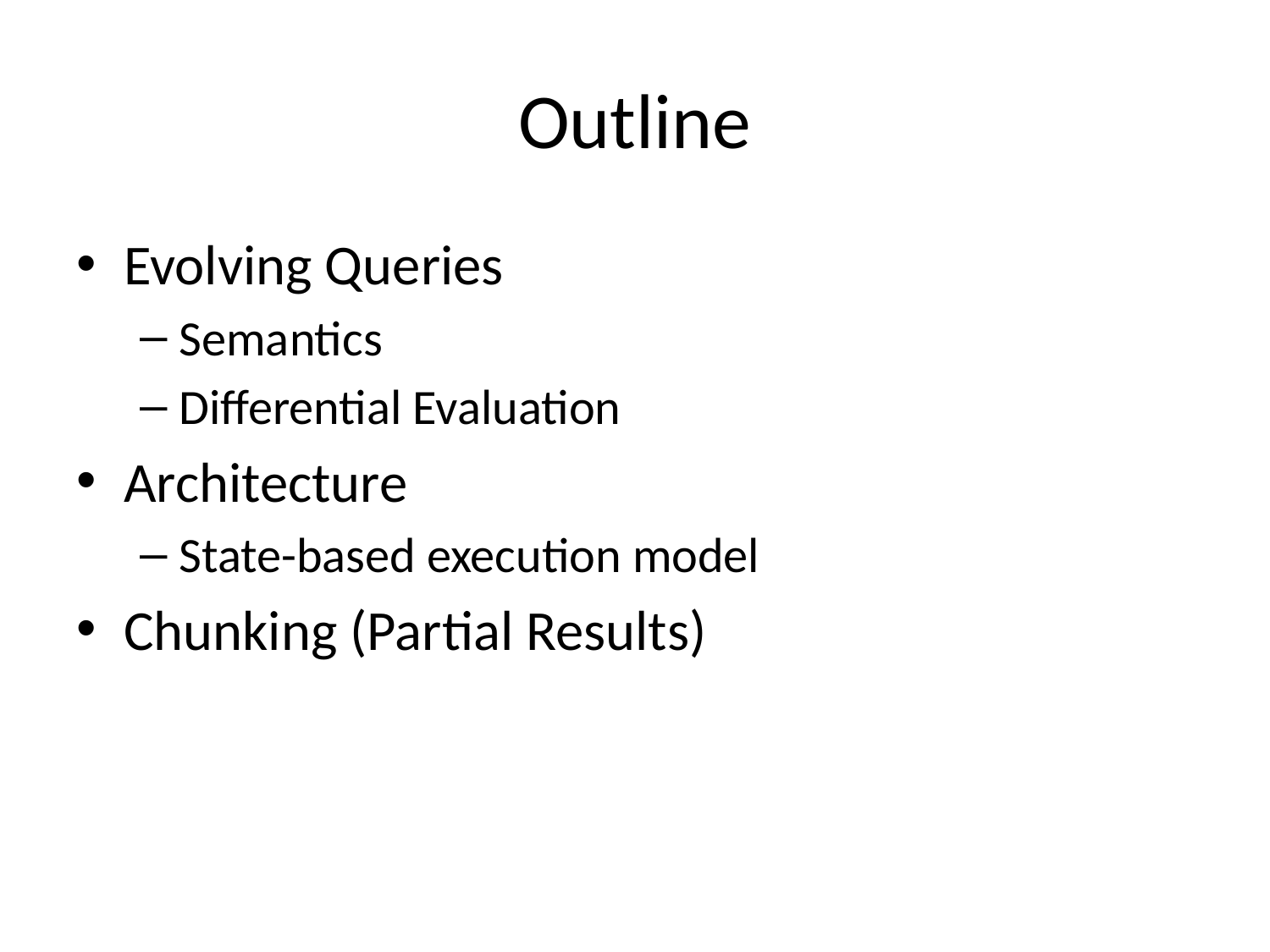

# Outline
Evolving Queries
Semantics
Differential Evaluation
Architecture
State-based execution model
Chunking (Partial Results)